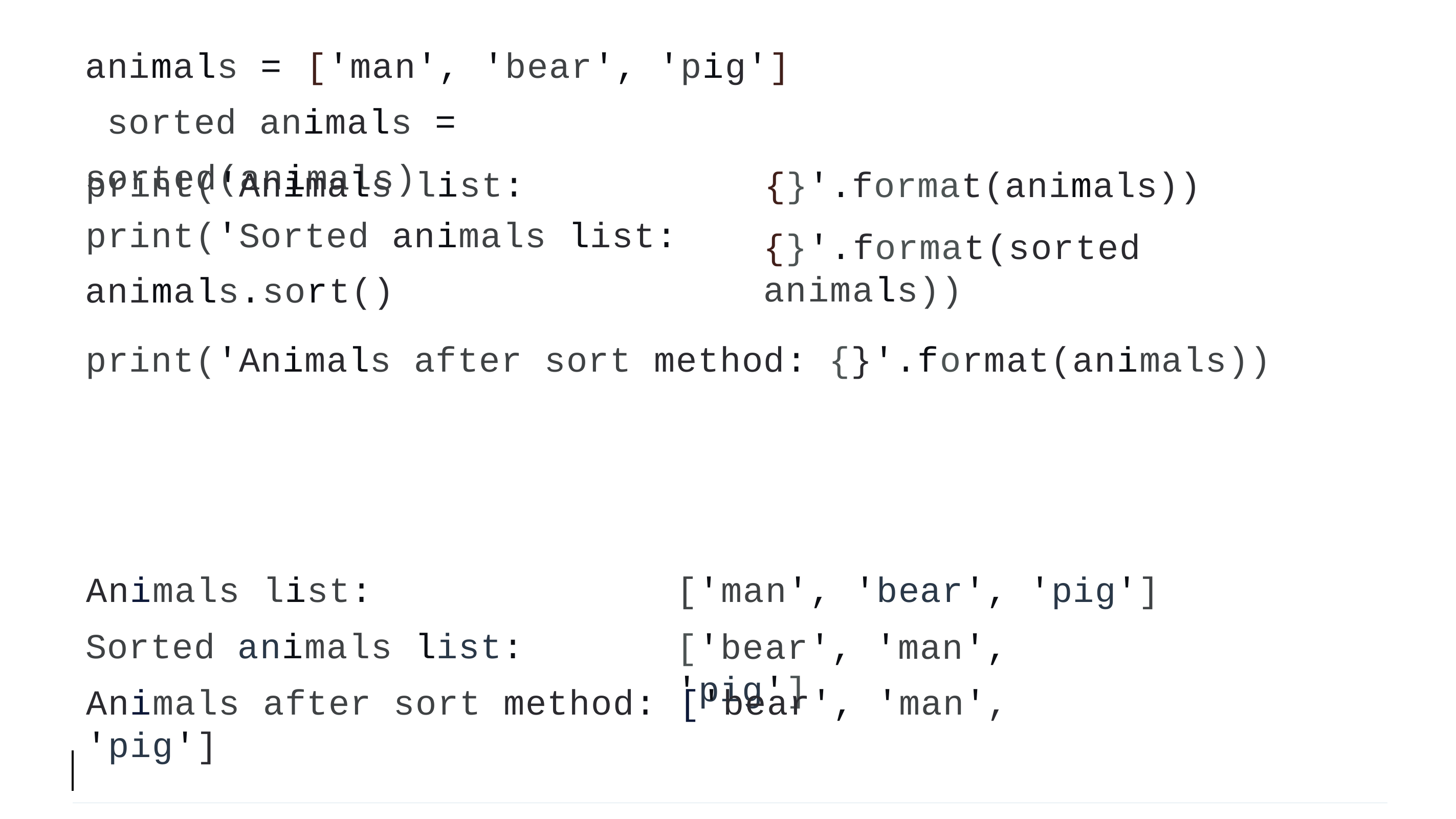

animals = ['man', 'bear', 'pig']  sorted animals = sorted(animals)
{}'.format(animals))
{}'.format(sorted animals))
print('Animals list:  print('Sorted animals list:
animals.sort()
print('Animals after sort method: {}'.format(animals))
Animals list:  Sorted animals list:
['man', 'bear', 'pig']
['bear', 'man', 'pig']
Animals after sort method: ['bear', 'man', 'pig']